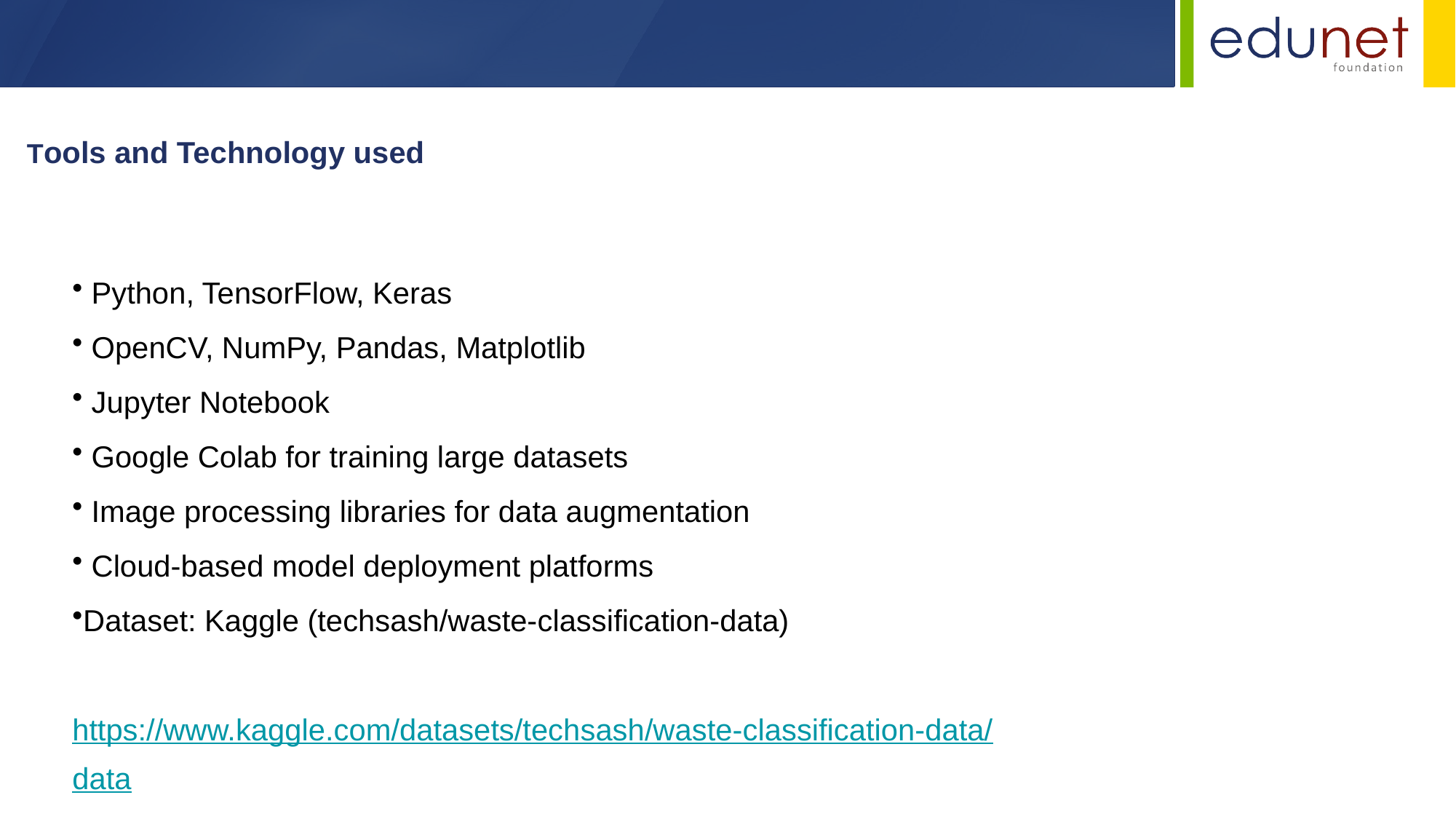

Tools and Technology used

 Python, TensorFlow, Keras
 OpenCV, NumPy, Pandas, Matplotlib
 Jupyter Notebook
 Google Colab for training large datasets
 Image processing libraries for data augmentation
 Cloud-based model deployment platforms
Dataset: Kaggle (techsash/waste-classification-data)
 https://www.kaggle.com/datasets/techsash/waste-classification-data/data